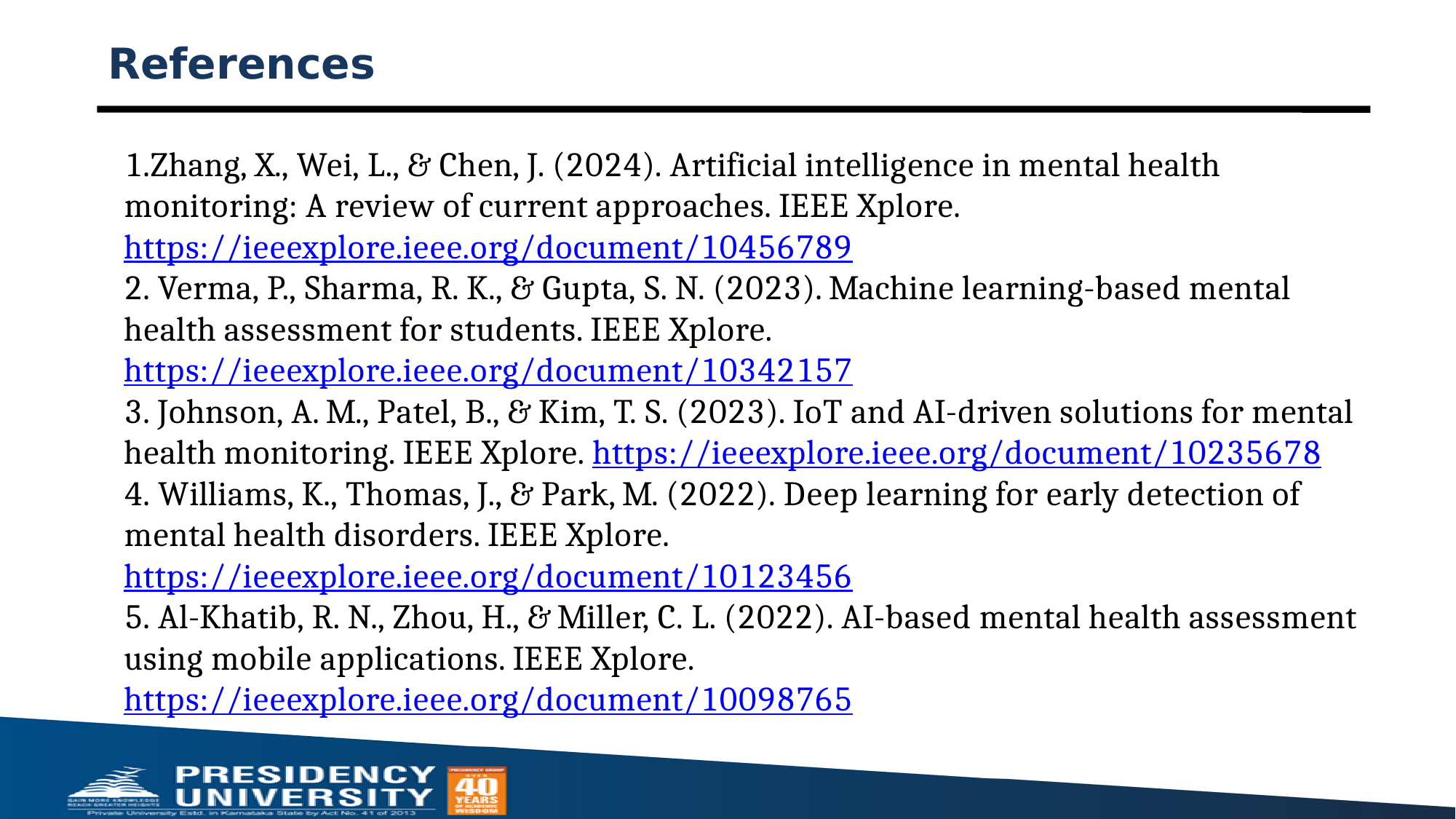

# References
1.Zhang, X., Wei, L., & Chen, J. (2024). Artificial intelligence in mental health monitoring: A review of current approaches. IEEE Xplore. https://ieeexplore.ieee.org/document/10456789
2. Verma, P., Sharma, R. K., & Gupta, S. N. (2023). Machine learning-based mental health assessment for students. IEEE Xplore. https://ieeexplore.ieee.org/document/10342157
3. Johnson, A. M., Patel, B., & Kim, T. S. (2023). IoT and AI-driven solutions for mental health monitoring. IEEE Xplore. https://ieeexplore.ieee.org/document/10235678
4. Williams, K., Thomas, J., & Park, M. (2022). Deep learning for early detection of mental health disorders. IEEE Xplore. https://ieeexplore.ieee.org/document/10123456
5. Al-Khatib, R. N., Zhou, H., & Miller, C. L. (2022). AI-based mental health assessment using mobile applications. IEEE Xplore. https://ieeexplore.ieee.org/document/10098765